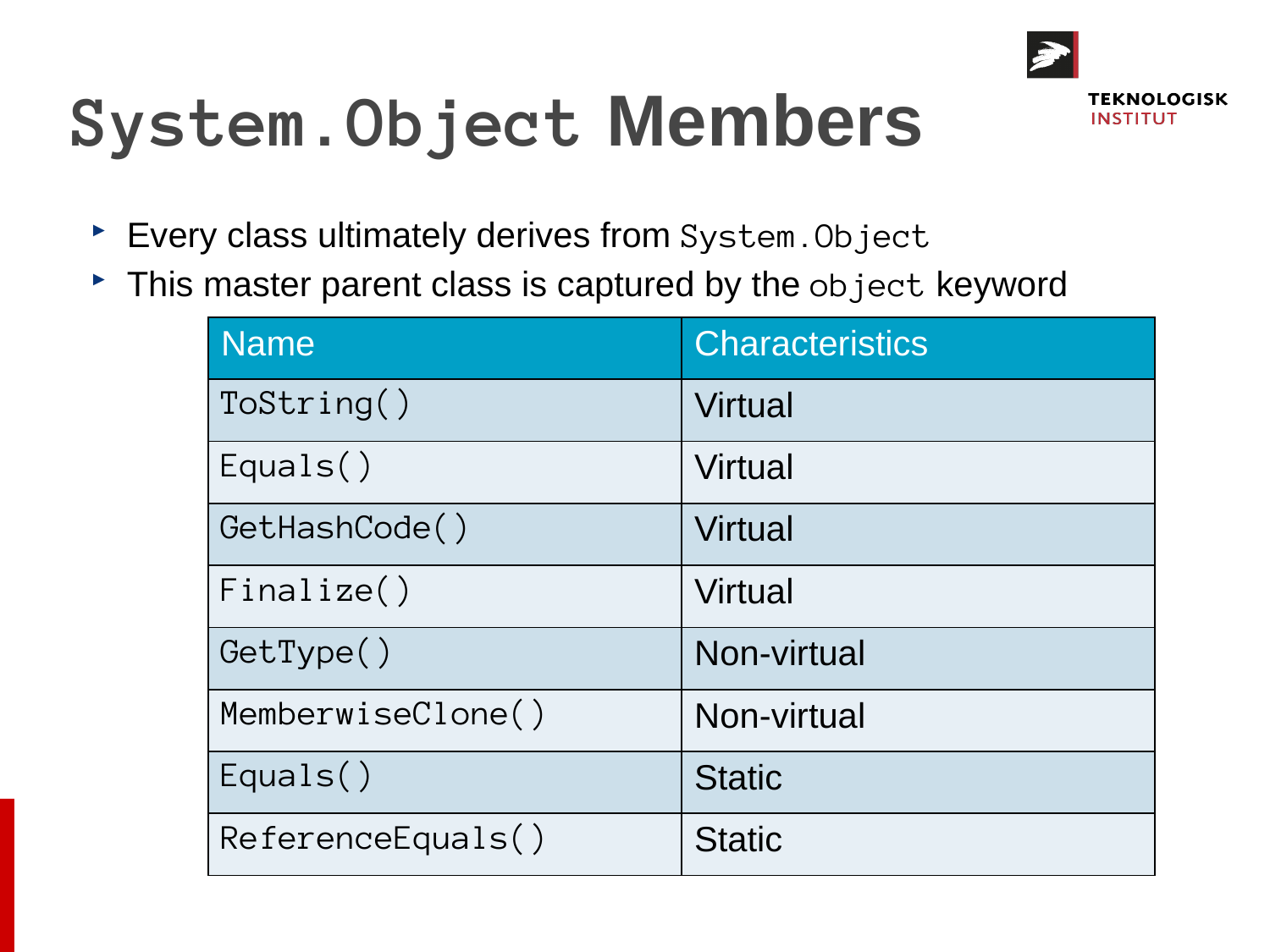

# System.Object Members
Every class ultimately derives from System.Object
This master parent class is captured by the object keyword

| Name | Characteristics |
| --- | --- |
| ToString() | Virtual |
| Equals() | Virtual |
| GetHashCode() | Virtual |
| Finalize() | Virtual |
| GetType() | Non-virtual |
| MemberwiseClone() | Non-virtual |
| Equals() | Static |
| ReferenceEquals() | Static |